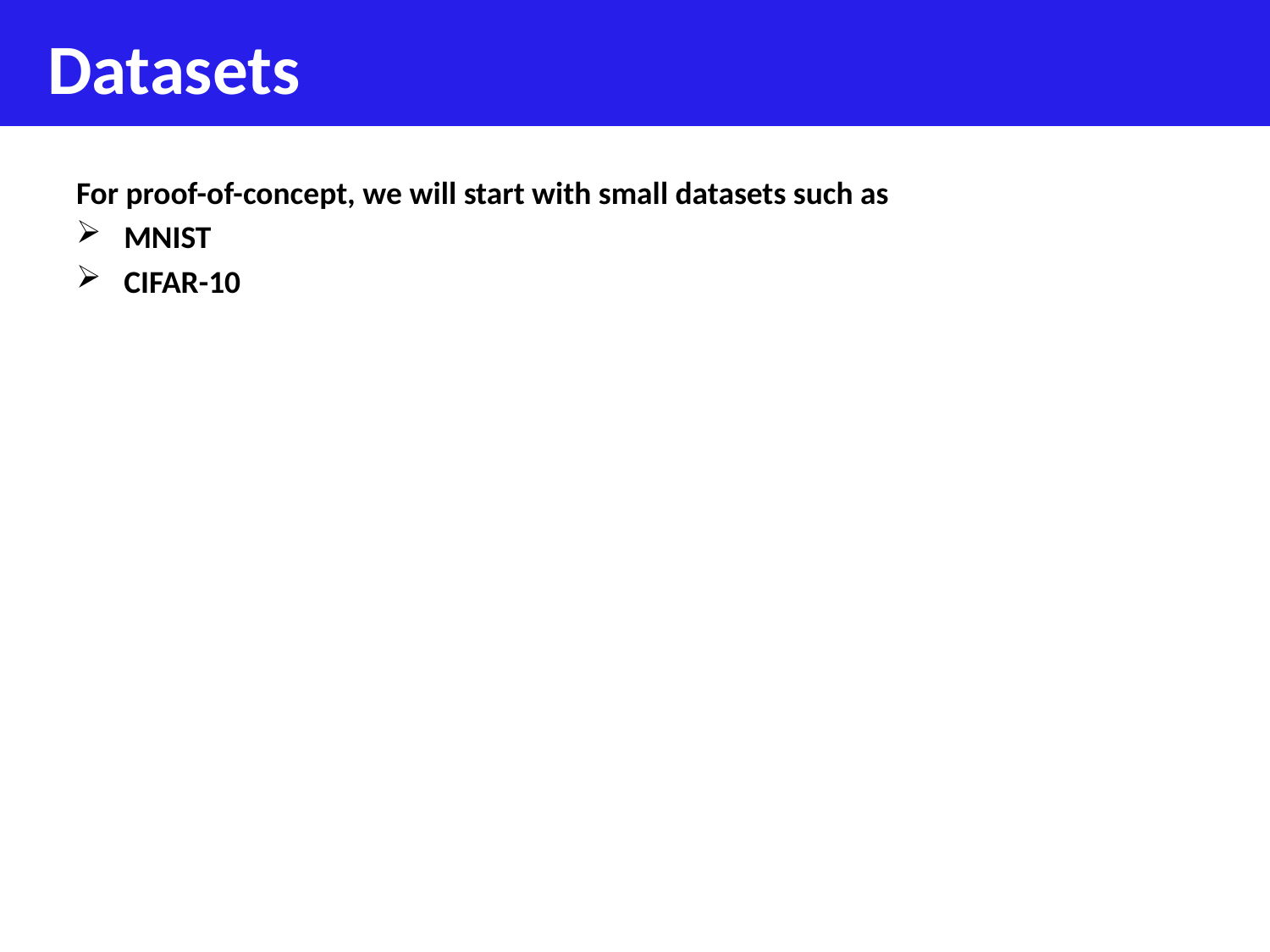

# Datasets
For proof-of-concept, we will start with small datasets such as
MNIST
CIFAR-10